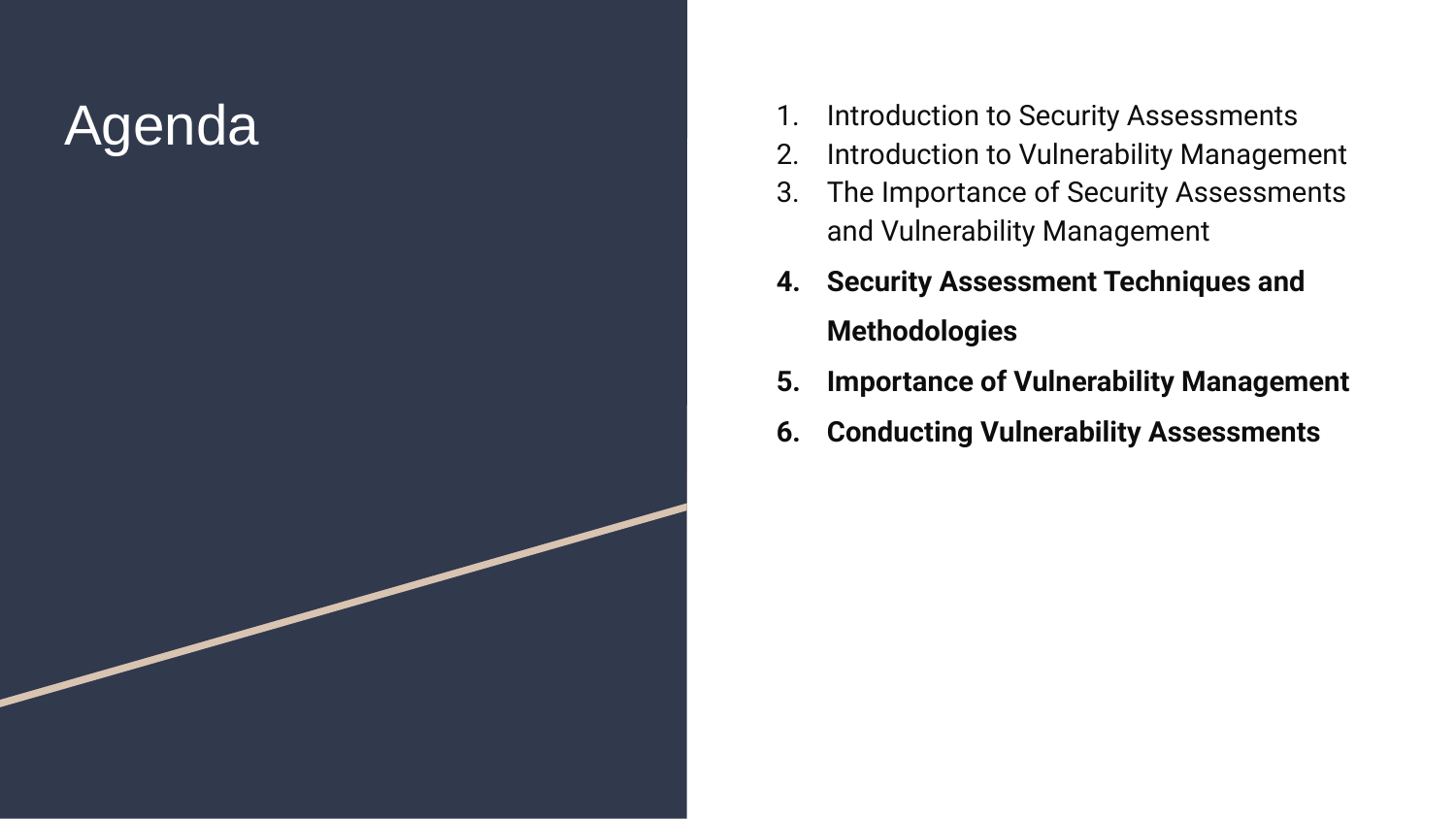

# Agenda
Introduction to Security Assessments
Introduction to Vulnerability Management
The Importance of Security Assessments and Vulnerability Management
Security Assessment Techniques and Methodologies
Importance of Vulnerability Management
Conducting Vulnerability Assessments